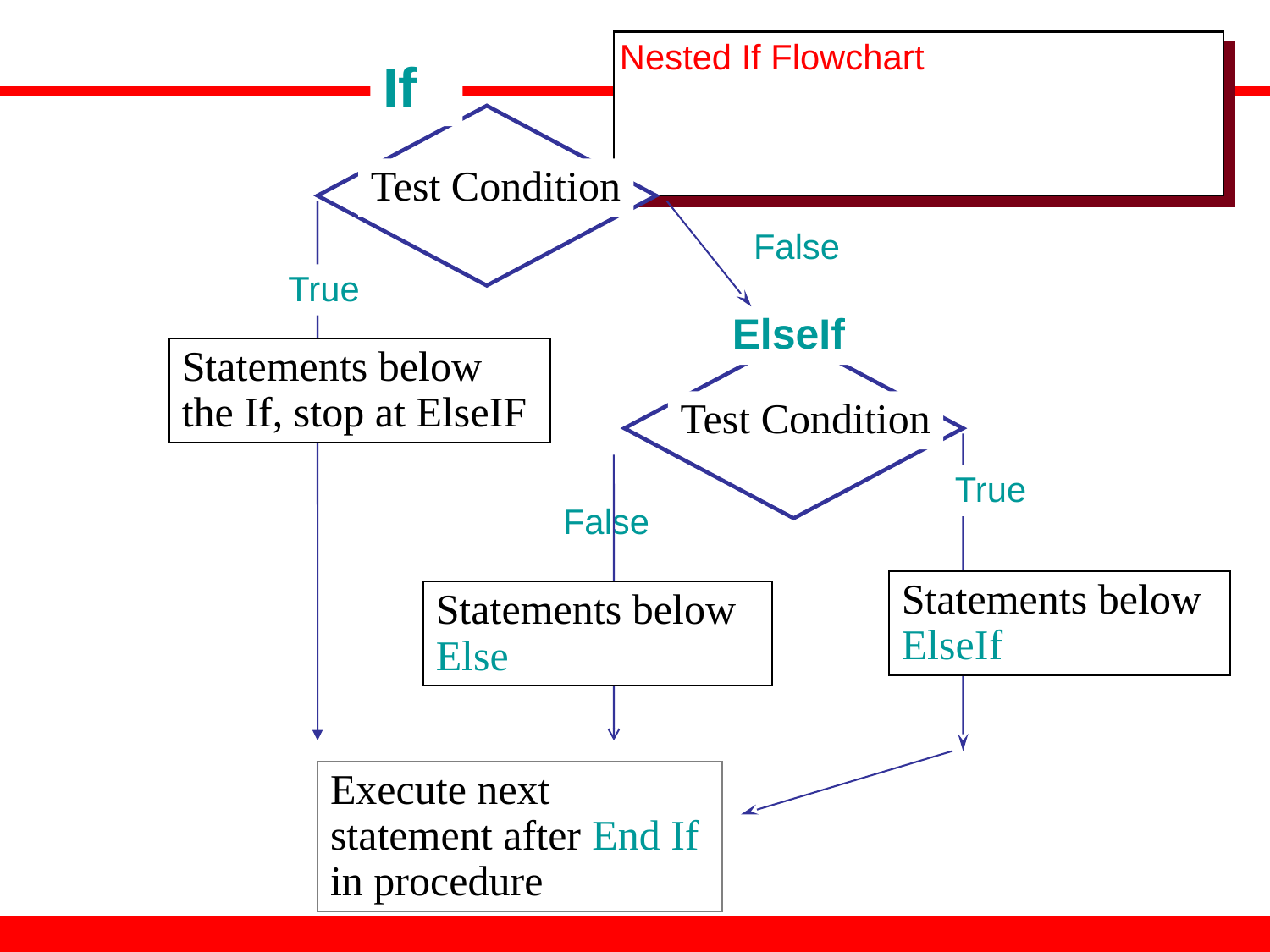

# Nested If Flowchart
If

Test Condition

False
True
ElseIf
Statements below the If, stop at ElseIF

Test Condition

True
False
Statements below
ElseIf
Statements below
Else

Execute next
statement after End If
in procedure